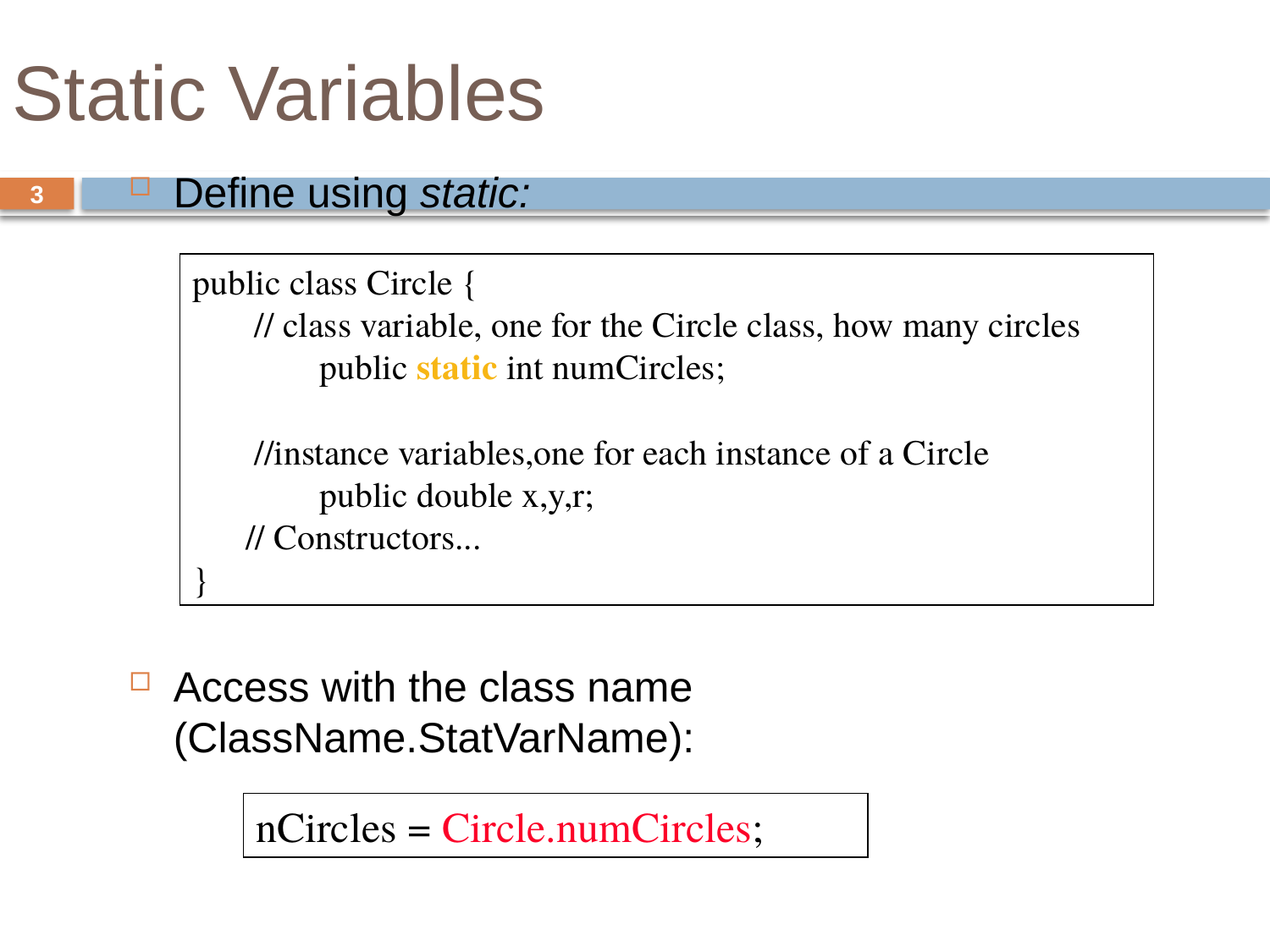

# Static Variables
Define using static:

Access with the class name (ClassName.StatVarName):
public class Circle {
       // class variable, one for the Circle class, how many circles
	public static int numCircles;

       //instance variables,one for each instance of a Circle
	public double x,y,r;
      // Constructors...
}
nCircles = Circle.numCircles;
3